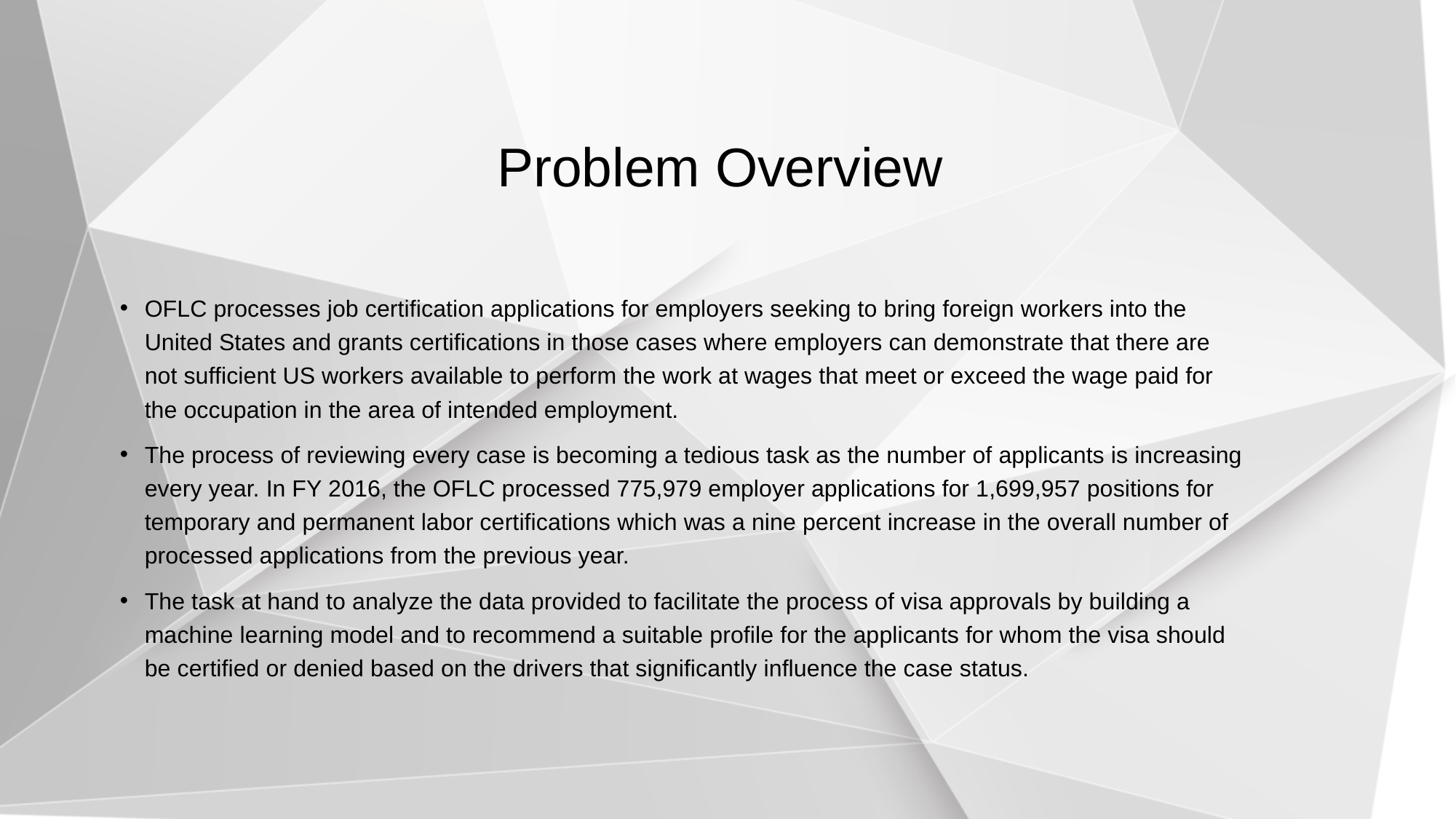

# Problem Overview
OFLC processes job certification applications for employers seeking to bring foreign workers into the United States and grants certifications in those cases where employers can demonstrate that there are not sufficient US workers available to perform the work at wages that meet or exceed the wage paid for the occupation in the area of intended employment.
The process of reviewing every case is becoming a tedious task as the number of applicants is increasing every year. In FY 2016, the OFLC processed 775,979 employer applications for 1,699,957 positions for temporary and permanent labor certifications which was a nine percent increase in the overall number of processed applications from the previous year.
The task at hand to analyze the data provided to facilitate the process of visa approvals by building a machine learning model and to recommend a suitable profile for the applicants for whom the visa should be certified or denied based on the drivers that significantly influence the case status.